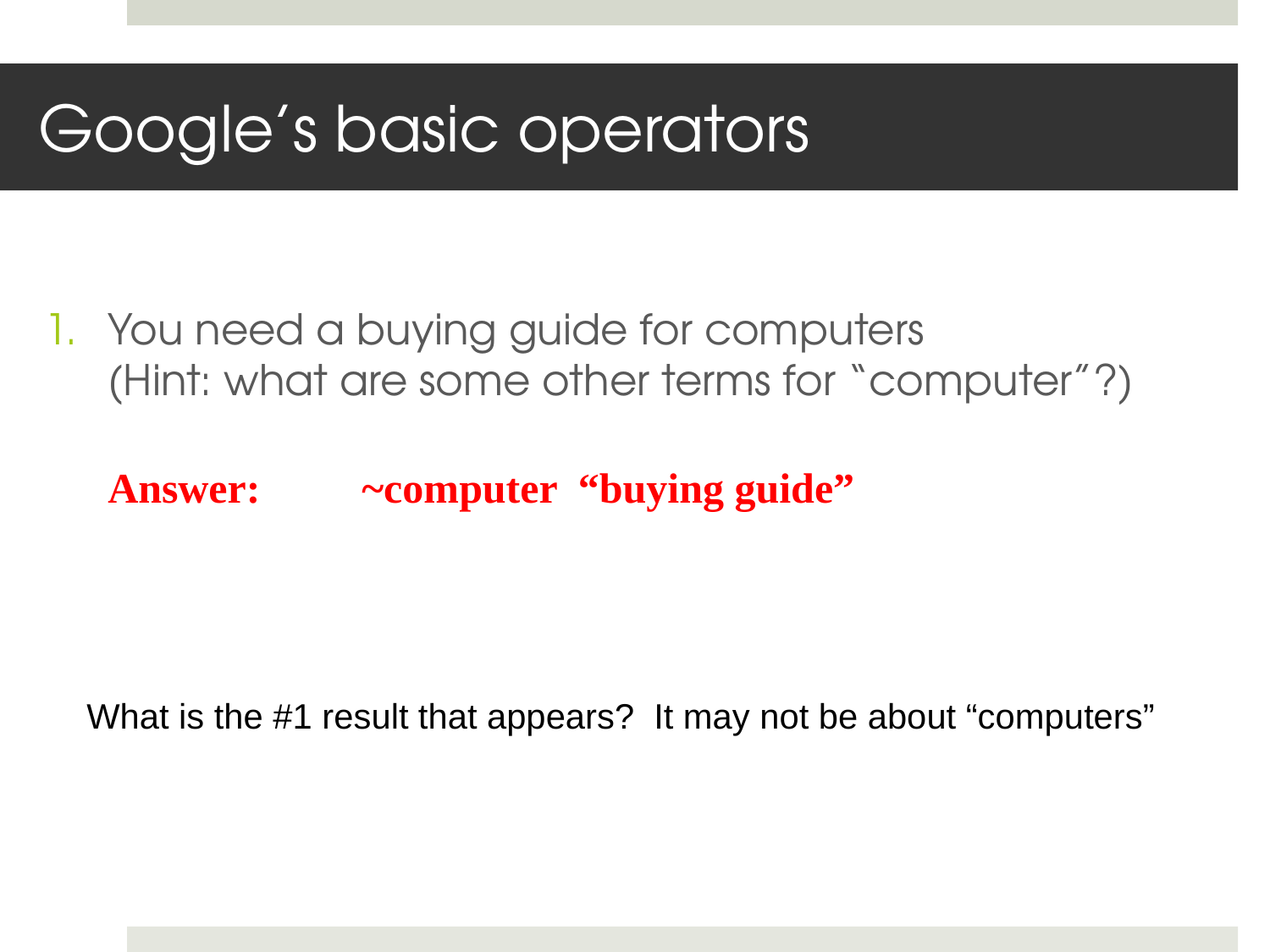

# Google’s basic operators
You need a buying guide for computers
(Hint: what are some other terms for “computer”?)

Answer: 	~computer  “buying guide”
What is the #1 result that appears?  It may not be about “computers”